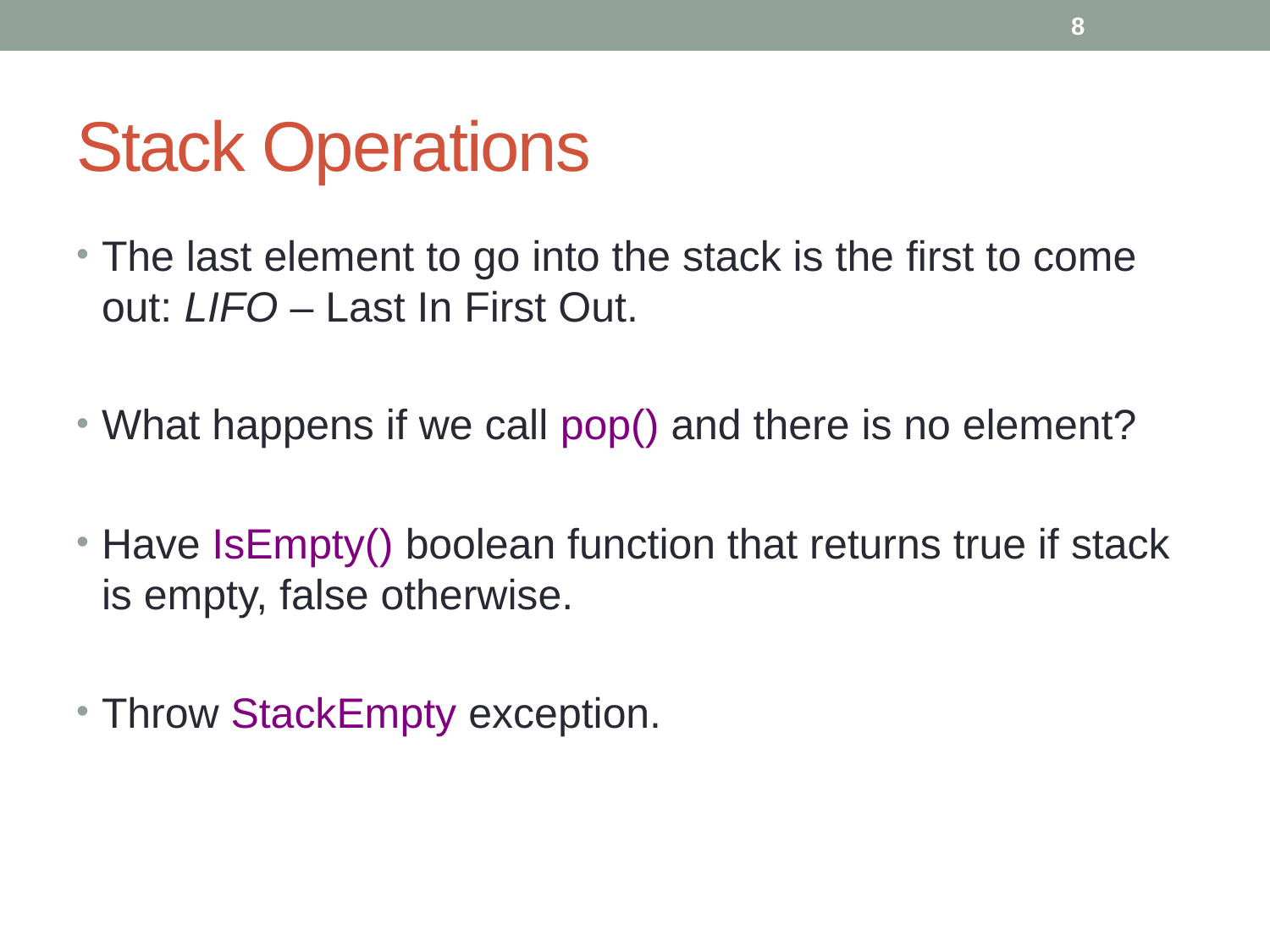

8
# Stack Operations
The last element to go into the stack is the first to come out: LIFO – Last In First Out.

What happens if we call pop() and there is no element?

Have IsEmpty() boolean function that returns true if stack is empty, false otherwise.

Throw StackEmpty exception.